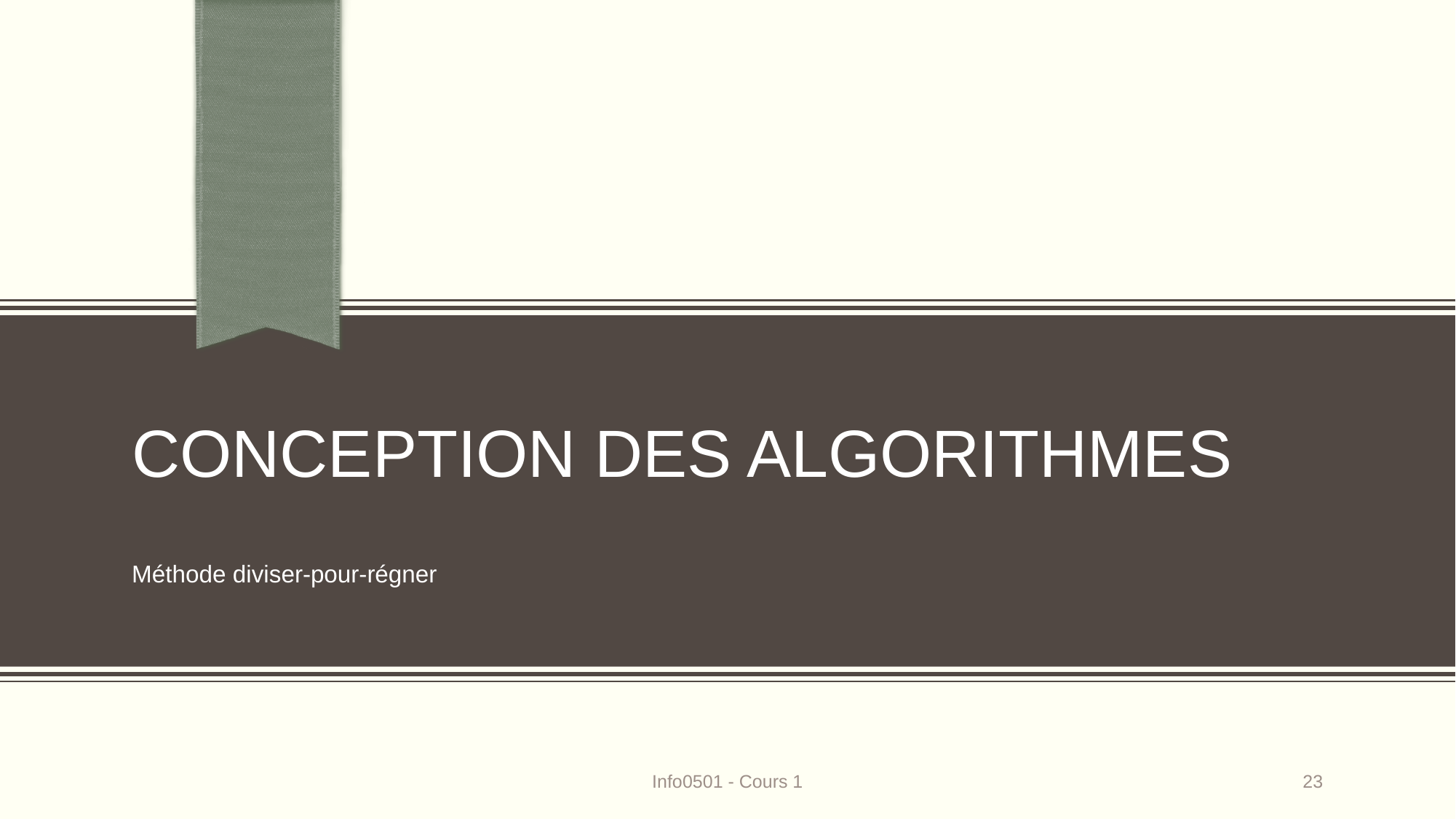

# Conception des algorithmes
Méthode diviser-pour-régner
Info0501 - Cours 1
23